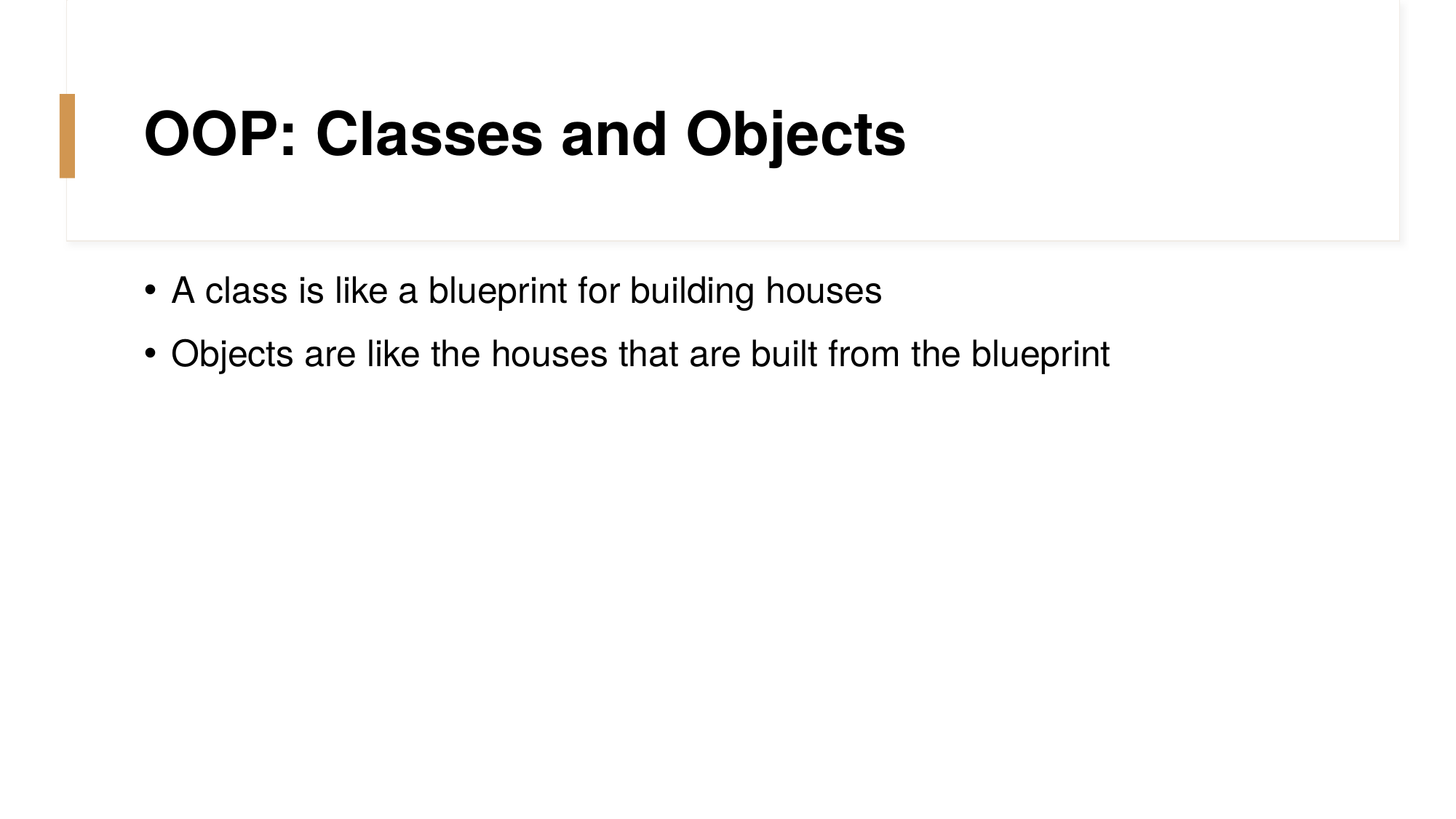

# OOP: Classes and Objects
A class is like a blueprint for building houses
Objects are like the houses that are built from the blueprint